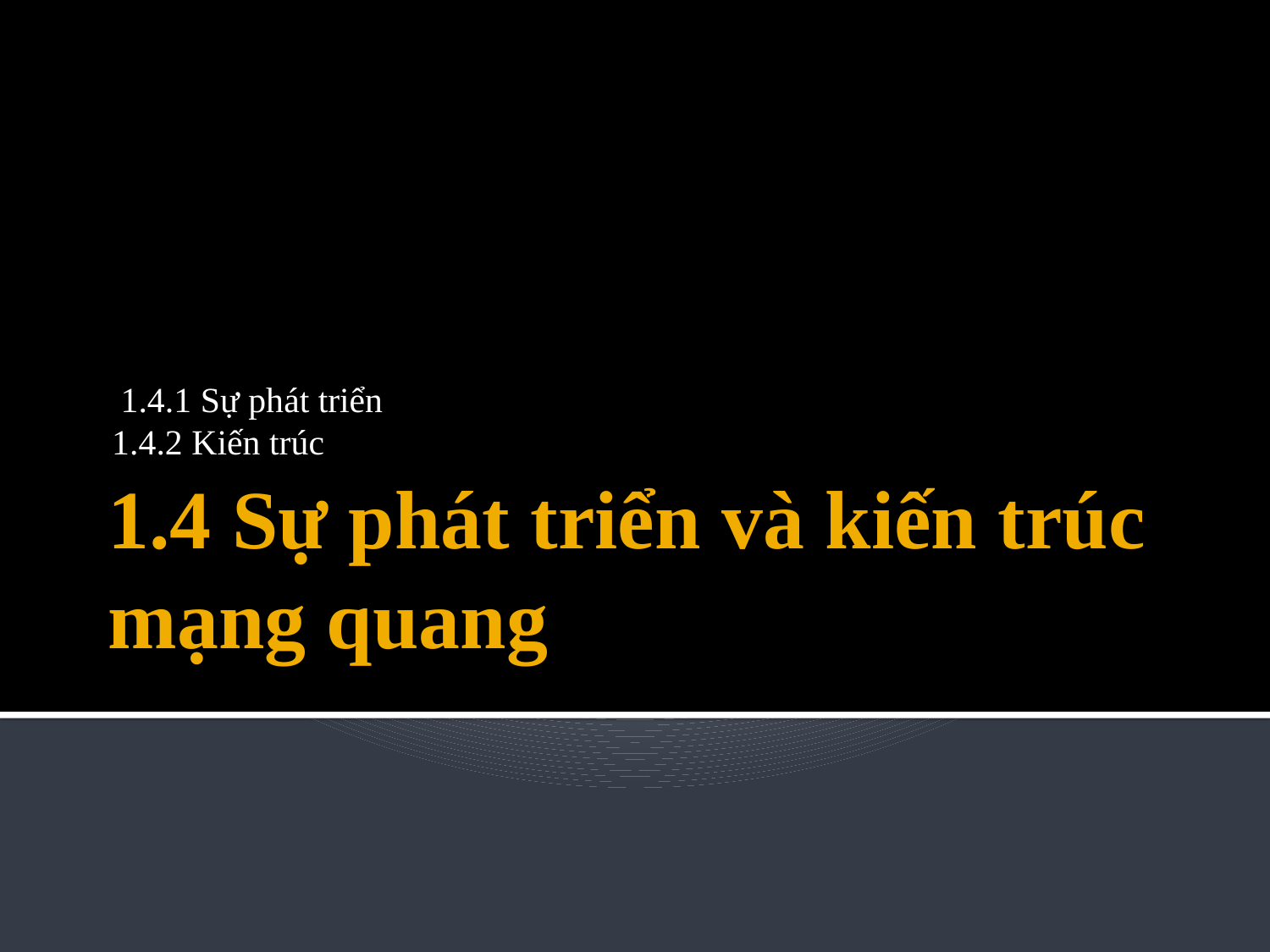

1.4.1 Sự phát triển
1.4.2 Kiến trúc
# 1.4 Sự phát triển và kiến trúc mạng quang